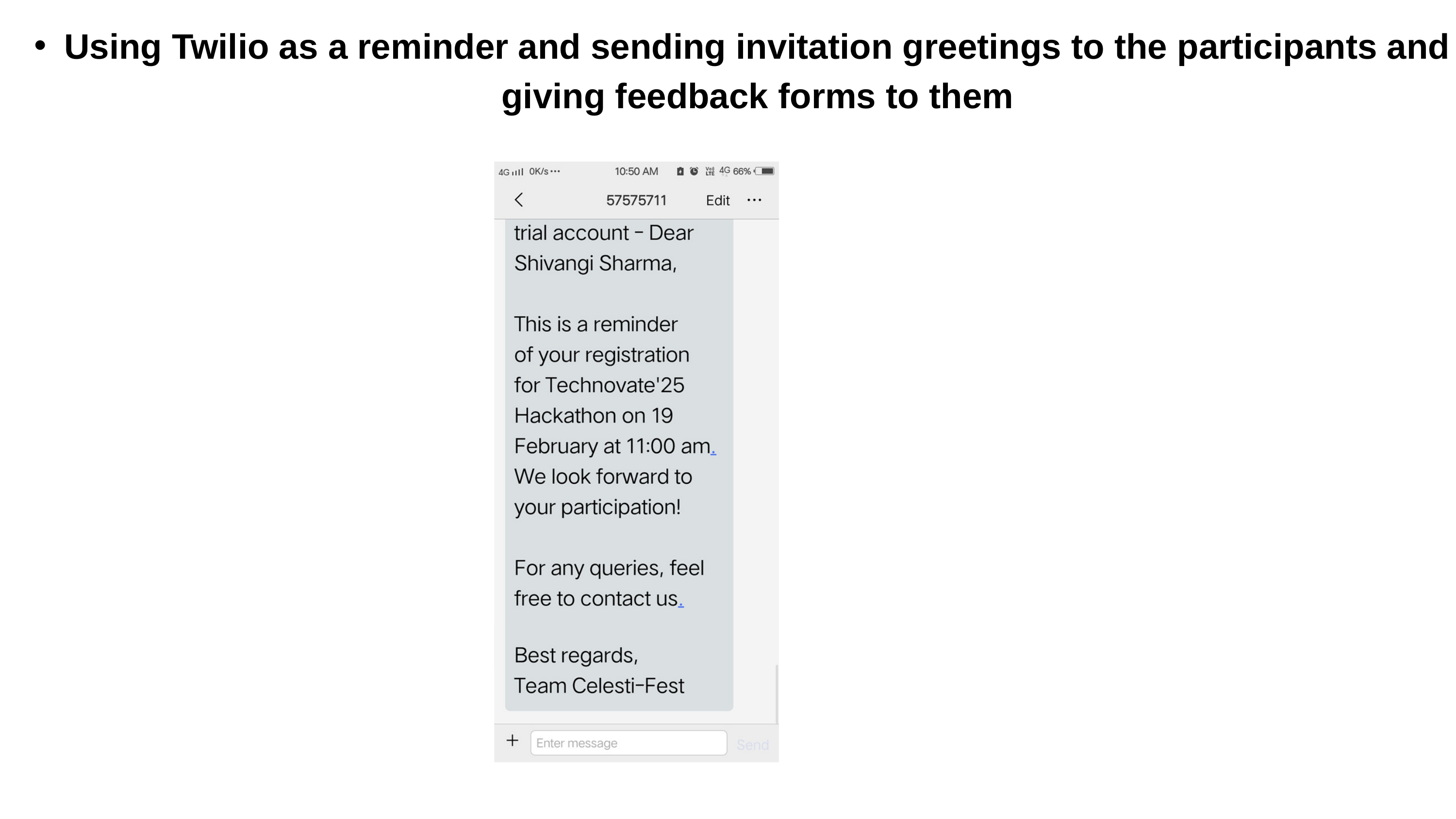

Using Twilio as a reminder and sending invitation greetings to the participants and giving feedback forms to them